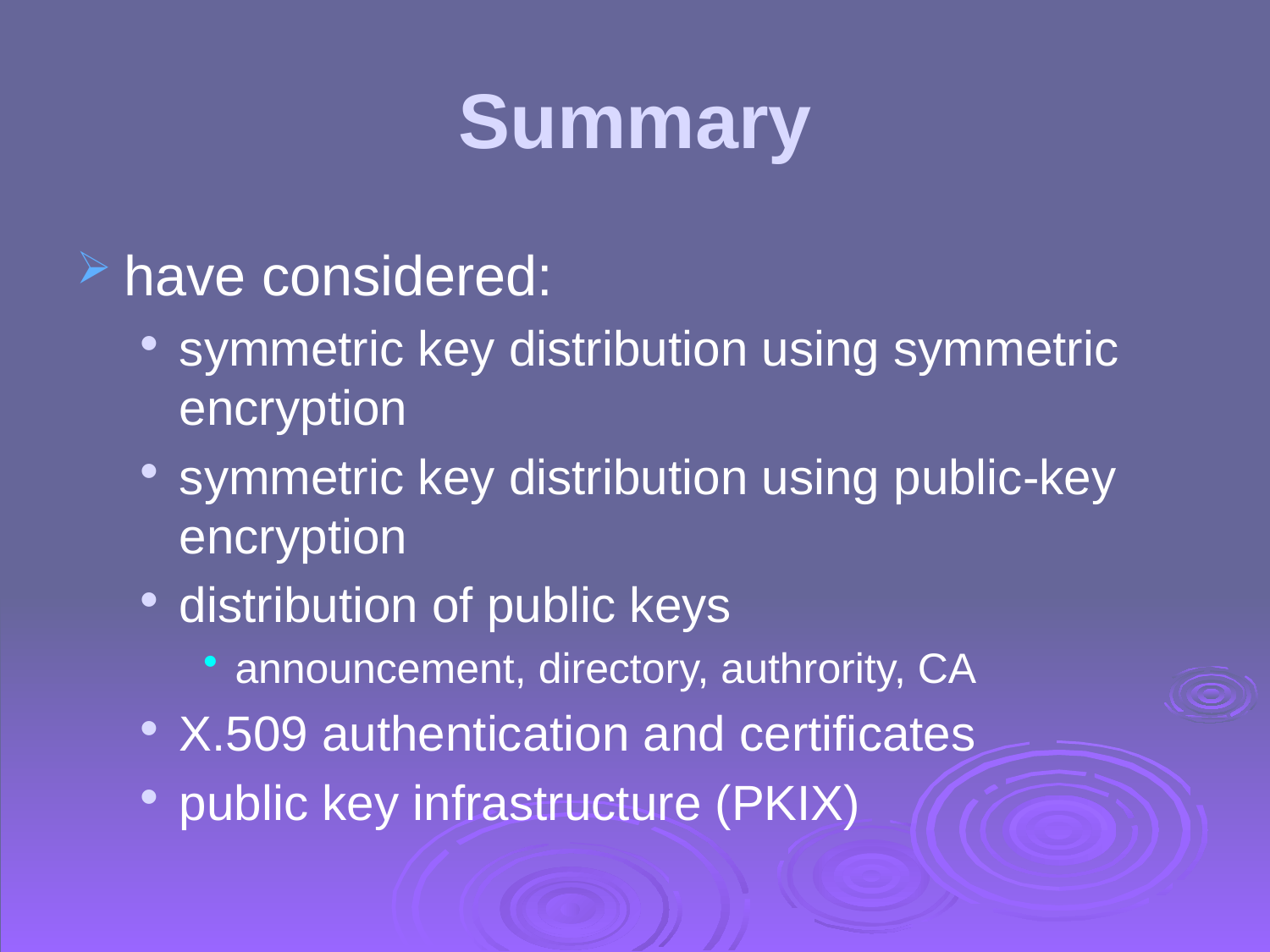

# Summary
have considered:
symmetric key distribution using symmetric encryption
symmetric key distribution using public-key encryption
distribution of public keys
announcement, directory, authrority, CA
X.509 authentication and certificates
public key infrastructure (PKIX)